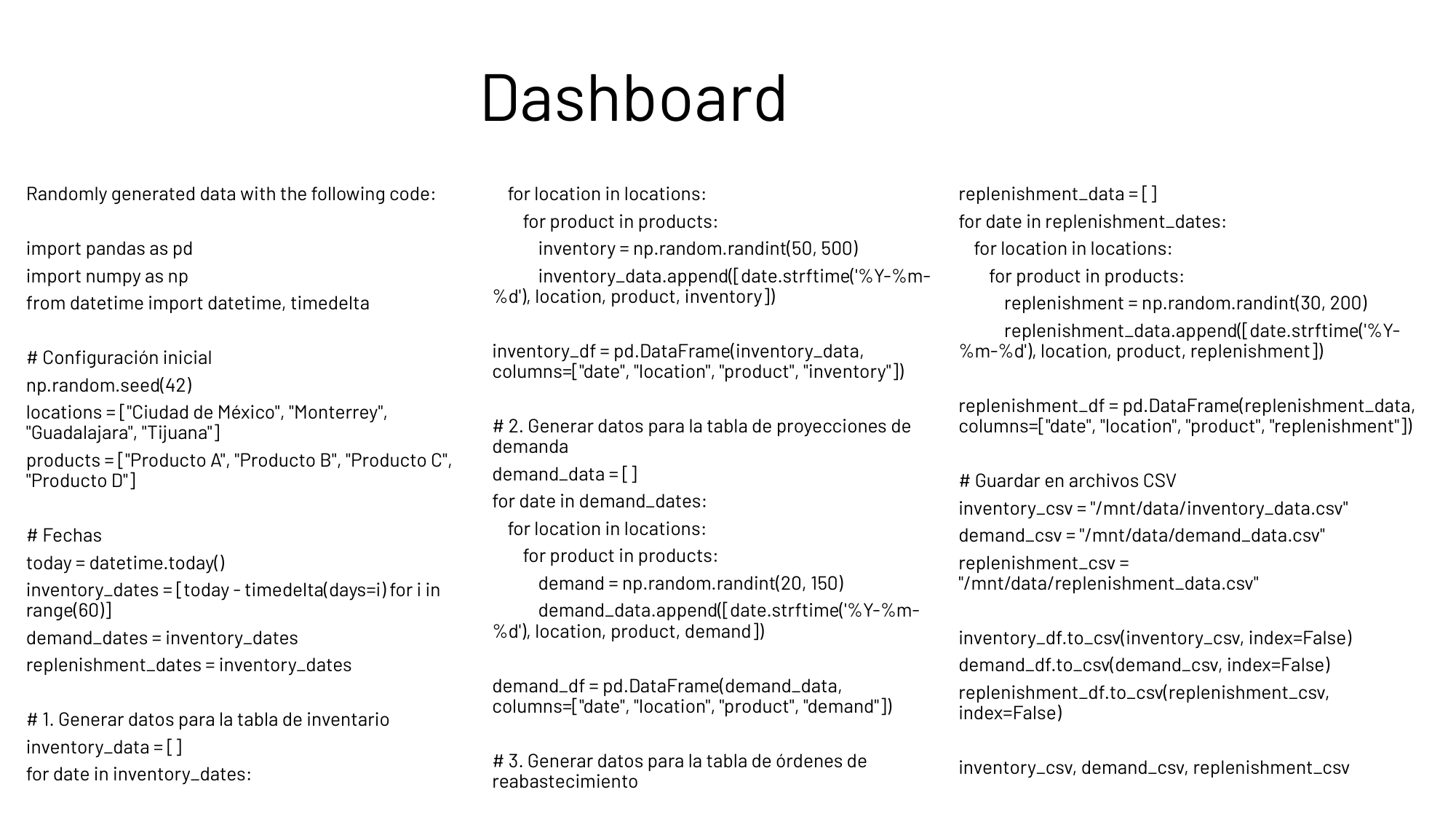

# Dashboard
Randomly generated data with the following code:

import pandas as pd
import numpy as np
from datetime import datetime, timedelta

# Configuración inicial
np.random.seed(42)
locations = ["Ciudad de México", "Monterrey", "Guadalajara", "Tijuana"]
products = ["Producto A", "Producto B", "Producto C", "Producto D"]

# Fechas
today = datetime.today()
inventory_dates = [today - timedelta(days=i) for i in range(60)]
demand_dates = inventory_dates
replenishment_dates = inventory_dates

# 1. Generar datos para la tabla de inventario
inventory_data = []
for date in inventory_dates:
    for location in locations:
        for product in products:
            inventory = np.random.randint(50, 500)
            inventory_data.append([date.strftime('%Y-%m-%d'), location, product, inventory])

inventory_df = pd.DataFrame(inventory_data, columns=["date", "location", "product", "inventory"])

# 2. Generar datos para la tabla de proyecciones de demanda
demand_data = []
for date in demand_dates:
    for location in locations:
        for product in products:
            demand = np.random.randint(20, 150)
            demand_data.append([date.strftime('%Y-%m-%d'), location, product, demand])

demand_df = pd.DataFrame(demand_data, columns=["date", "location", "product", "demand"])

# 3. Generar datos para la tabla de órdenes de reabastecimiento
replenishment_data = []
for date in replenishment_dates:
    for location in locations:
        for product in products:
            replenishment = np.random.randint(30, 200)
            replenishment_data.append([date.strftime('%Y-%m-%d'), location, product, replenishment])

replenishment_df = pd.DataFrame(replenishment_data, columns=["date", "location", "product", "replenishment"])

# Guardar en archivos CSV
inventory_csv = "/mnt/data/inventory_data.csv"
demand_csv = "/mnt/data/demand_data.csv"
replenishment_csv = "/mnt/data/replenishment_data.csv"

inventory_df.to_csv(inventory_csv, index=False)
demand_df.to_csv(demand_csv, index=False)
replenishment_df.to_csv(replenishment_csv, index=False)

inventory_csv, demand_csv, replenishment_csv